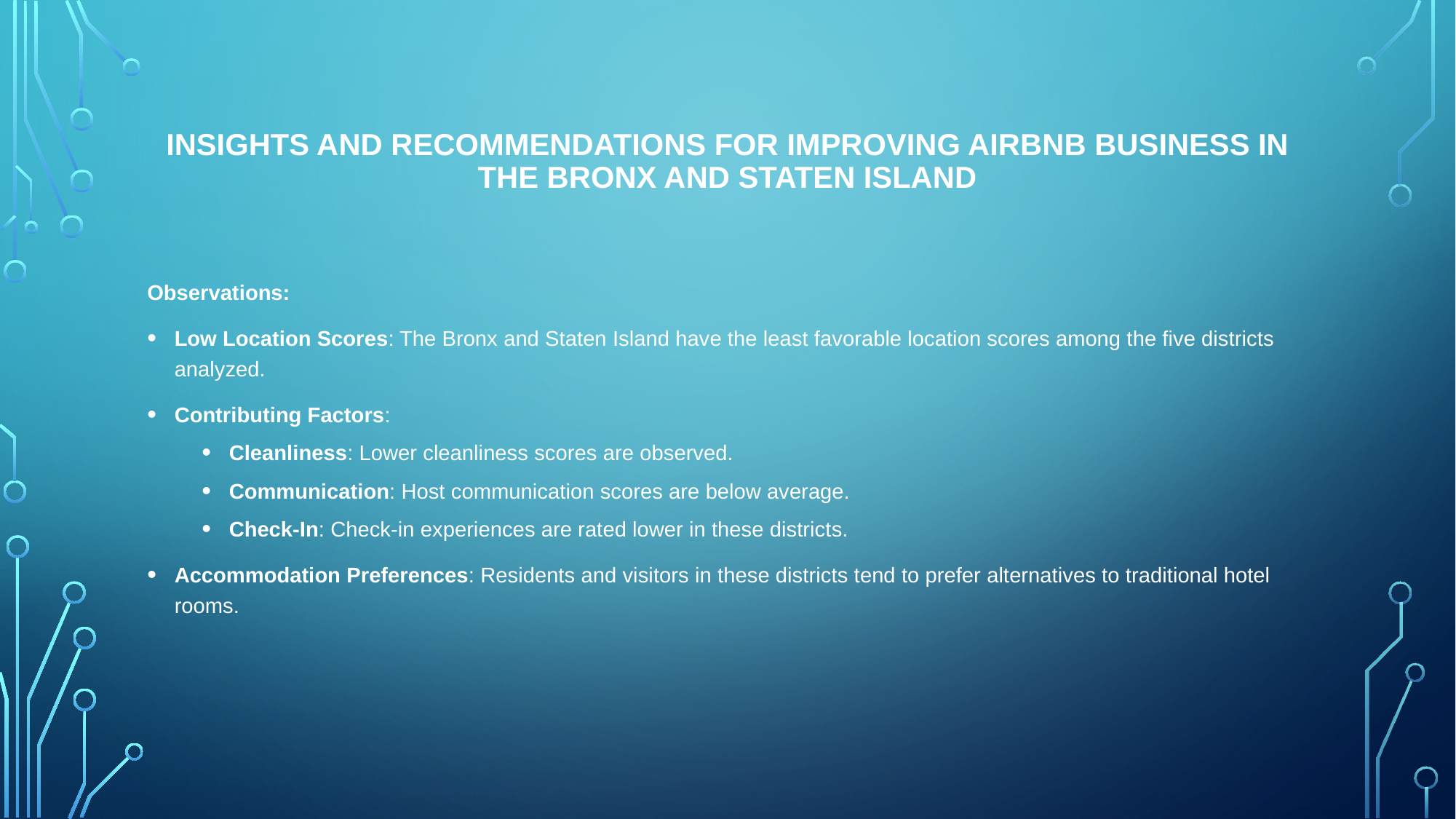

# Insights and Recommendations for Improving Airbnb Business in the Bronx and Staten Island
Observations:
Low Location Scores: The Bronx and Staten Island have the least favorable location scores among the five districts analyzed.
Contributing Factors:
Cleanliness: Lower cleanliness scores are observed.
Communication: Host communication scores are below average.
Check-In: Check-in experiences are rated lower in these districts.
Accommodation Preferences: Residents and visitors in these districts tend to prefer alternatives to traditional hotel rooms.